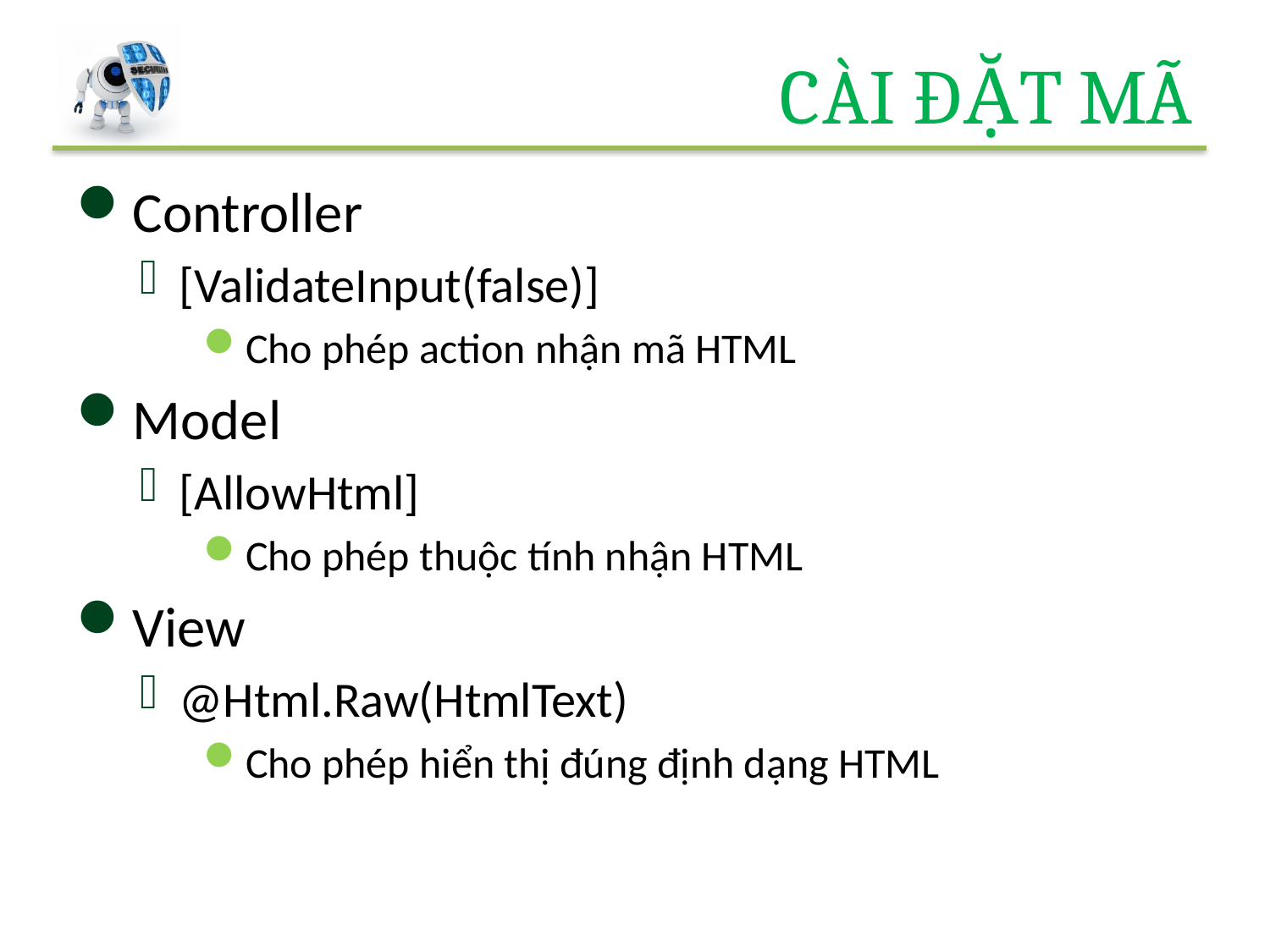

# Cài đặt mã
Controller
[ValidateInput(false)]
Cho phép action nhận mã HTML
Model
[AllowHtml]
Cho phép thuộc tính nhận HTML
View
@Html.Raw(HtmlText)
Cho phép hiển thị đúng định dạng HTML